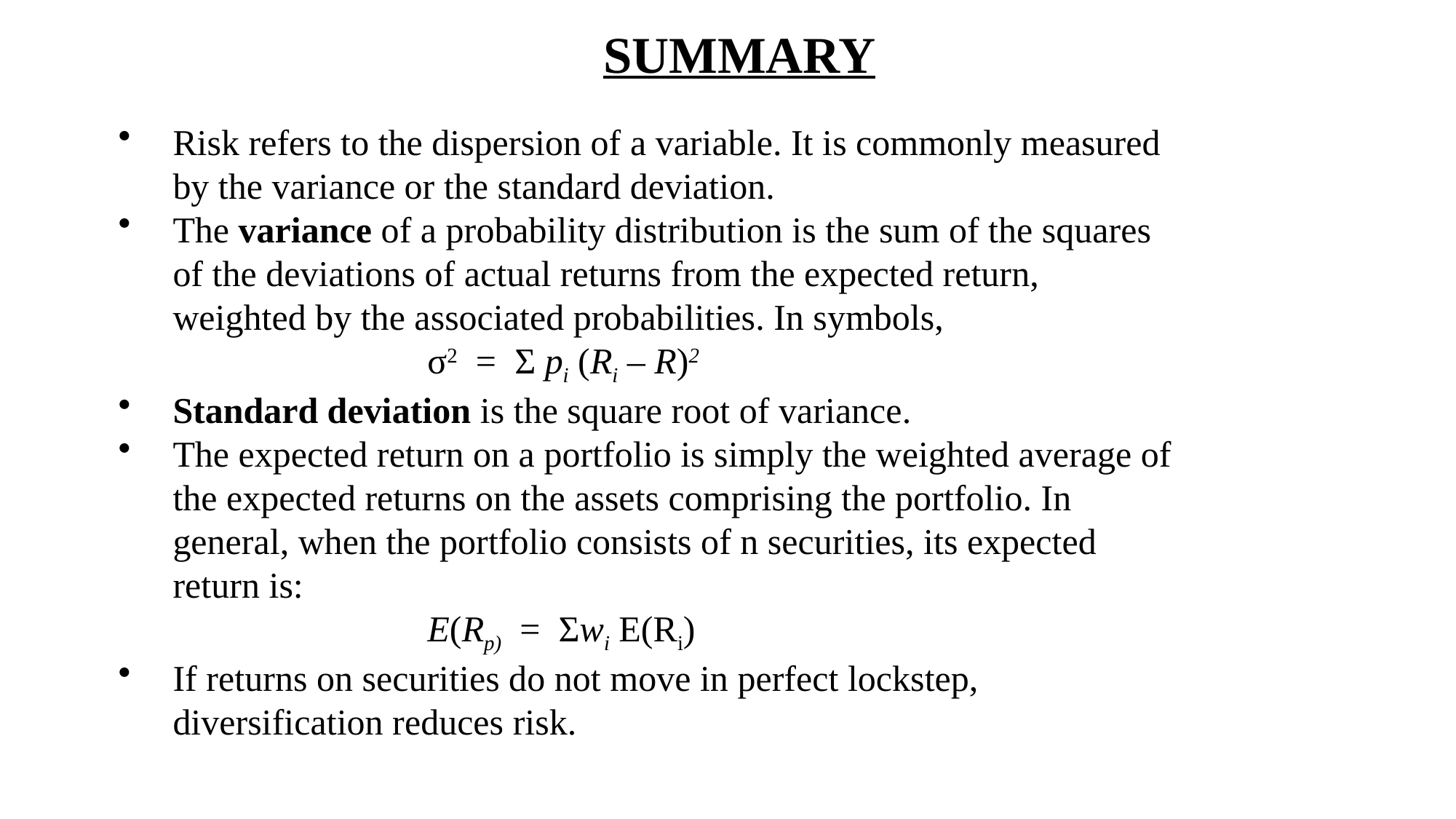

SUMMARY
Risk refers to the dispersion of a variable. It is commonly measured
      by the variance or the standard deviation.
The variance of a probability distribution is the sum of the squares
      of the deviations of actual returns from the expected return,
      weighted by the associated probabilities. In symbols,
                                  σ2  =  Σ pi (Ri – R)2
Standard deviation is the square root of variance.
The expected return on a portfolio is simply the weighted average of
      the expected returns on the assets comprising the portfolio. In
      general, when the portfolio consists of n securities, its expected
      return is:
                                  E(Rp)  =  Σwi E(Ri)
If returns on securities do not move in perfect lockstep,
      diversification reduces risk.